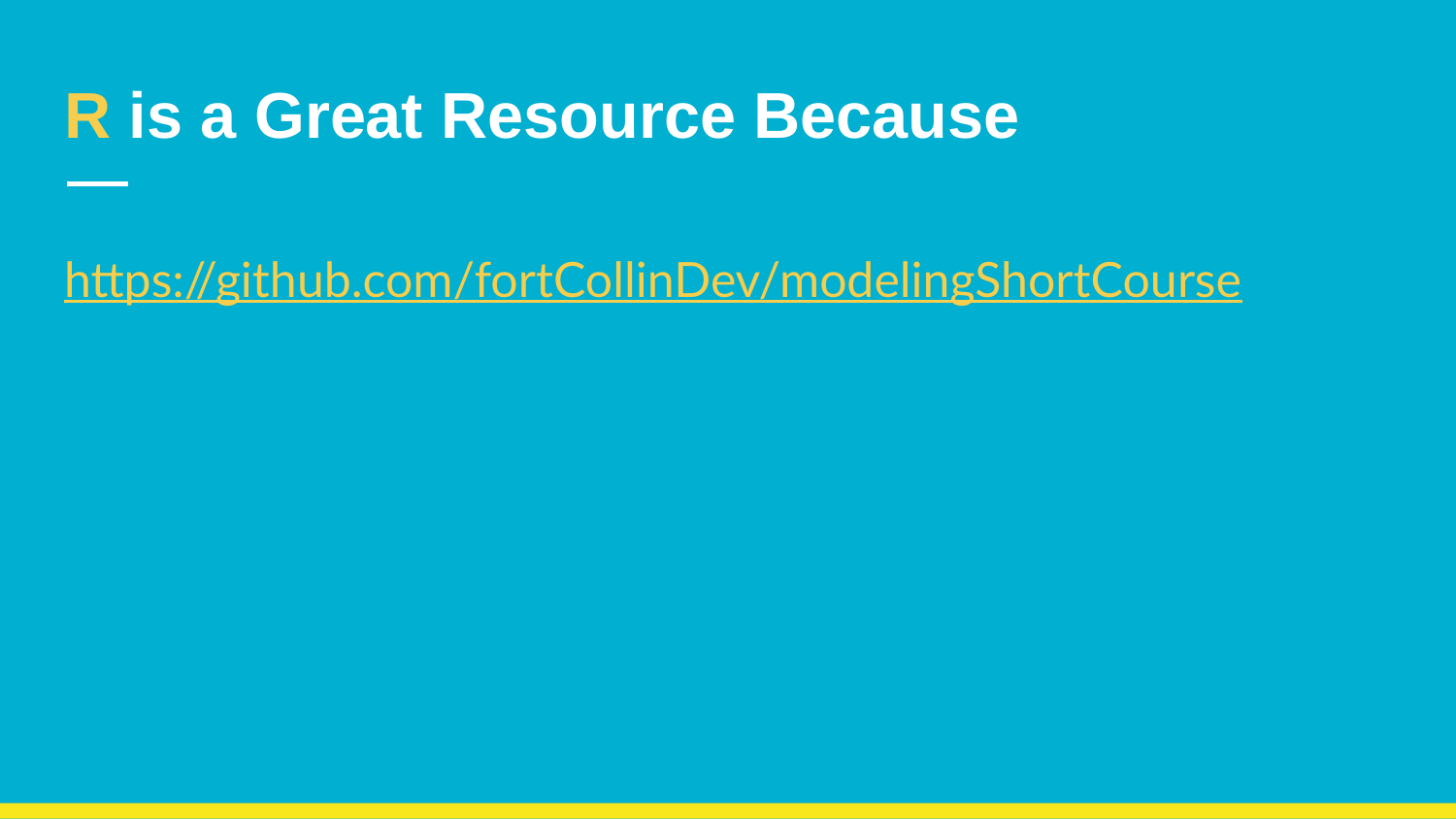

# R is a Great Resource Because
https://github.com/fortCollinDev/modelingShortCourse